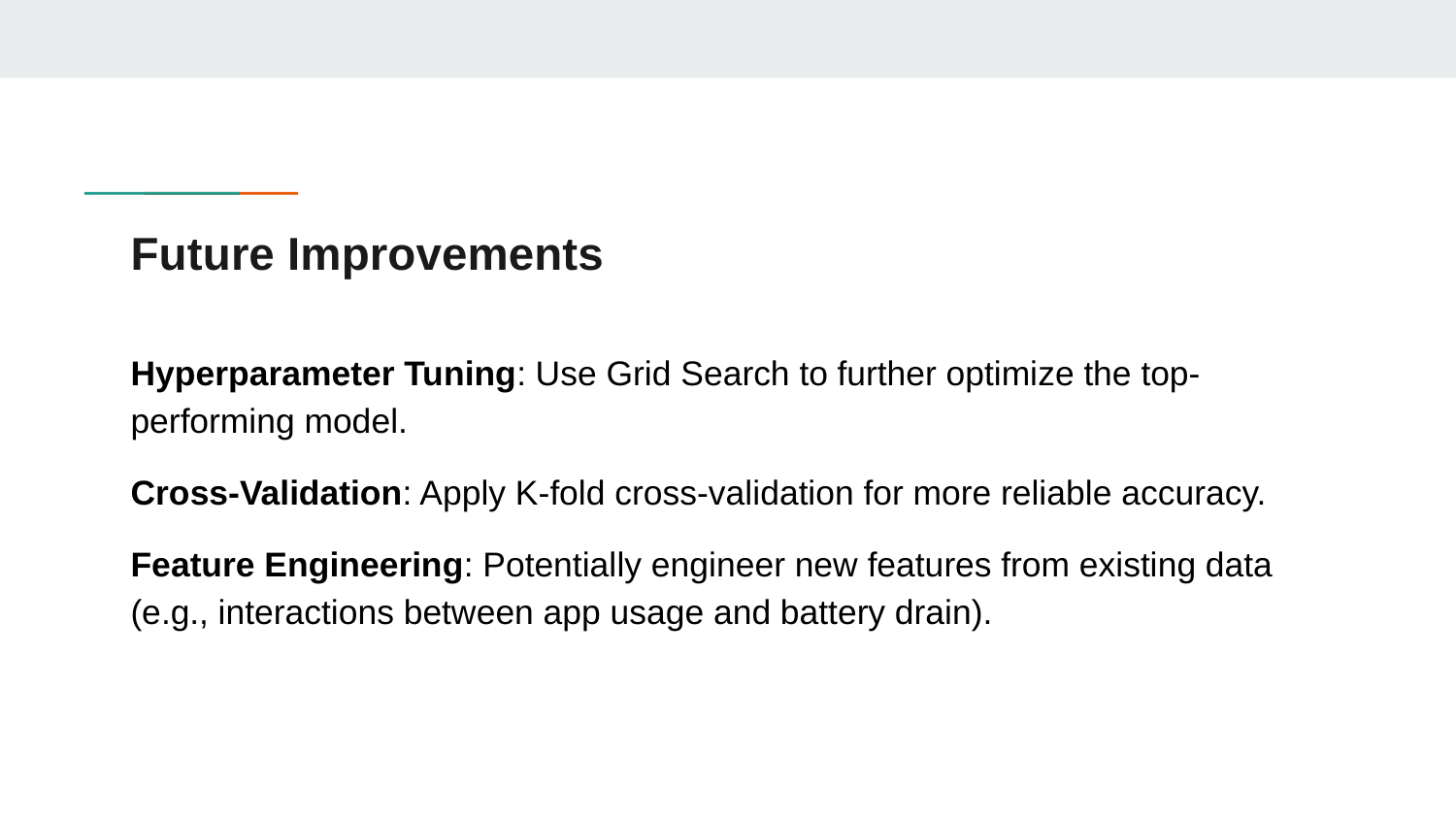

# Future Improvements
Hyperparameter Tuning: Use Grid Search to further optimize the top-performing model.
Cross-Validation: Apply K-fold cross-validation for more reliable accuracy.
Feature Engineering: Potentially engineer new features from existing data (e.g., interactions between app usage and battery drain).